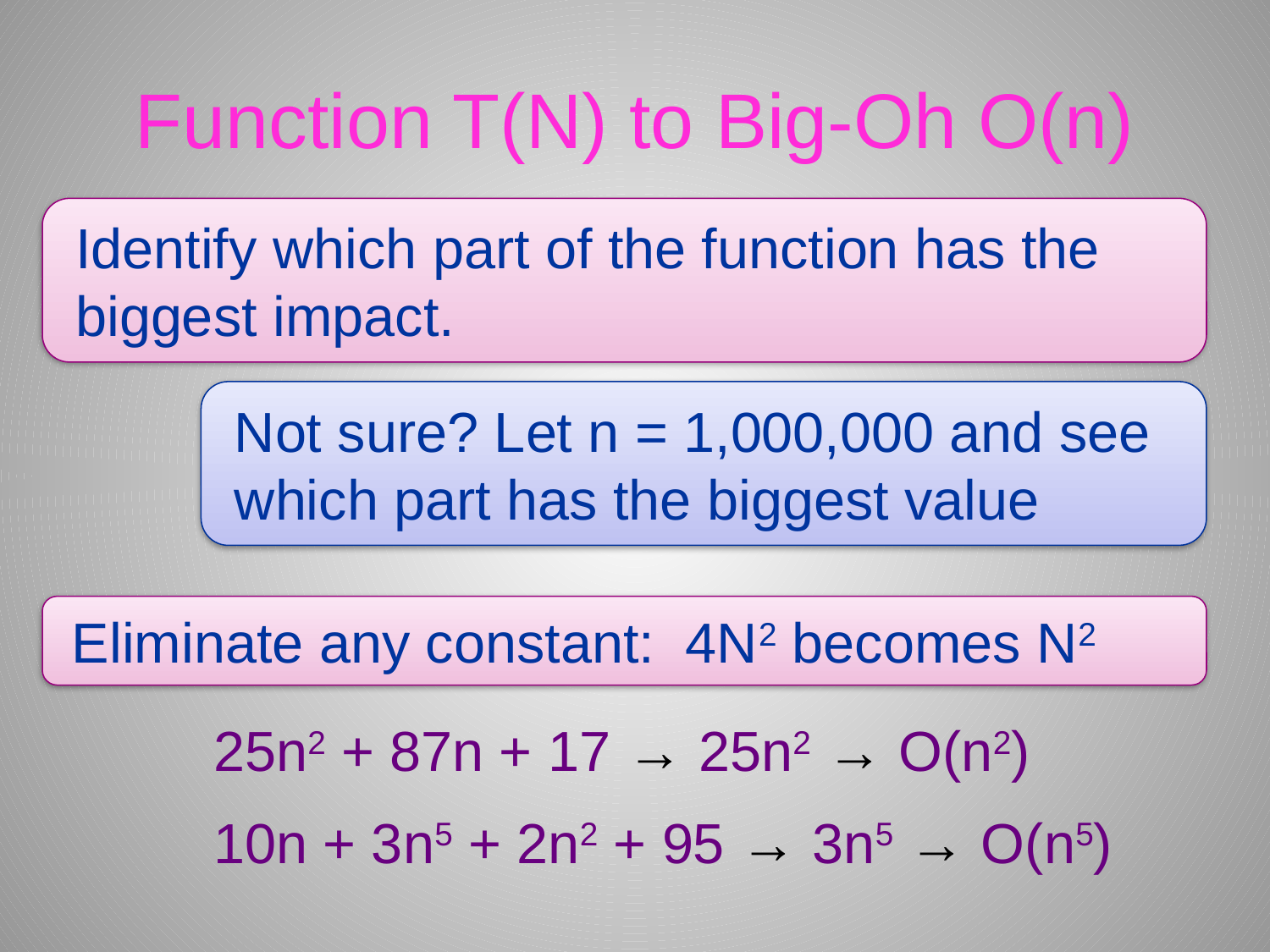

# Function T(N) to Big-Oh O(n)
Identify which part of the function has the biggest impact.
Not sure? Let n = 1,000,000 and see which part has the biggest value
Eliminate any constant:  4N2 becomes N2
25n2 + 87n + 17 → 25n2 → O(n2)
10n + 3n5 + 2n2 + 95 → 3n5 → O(n5)